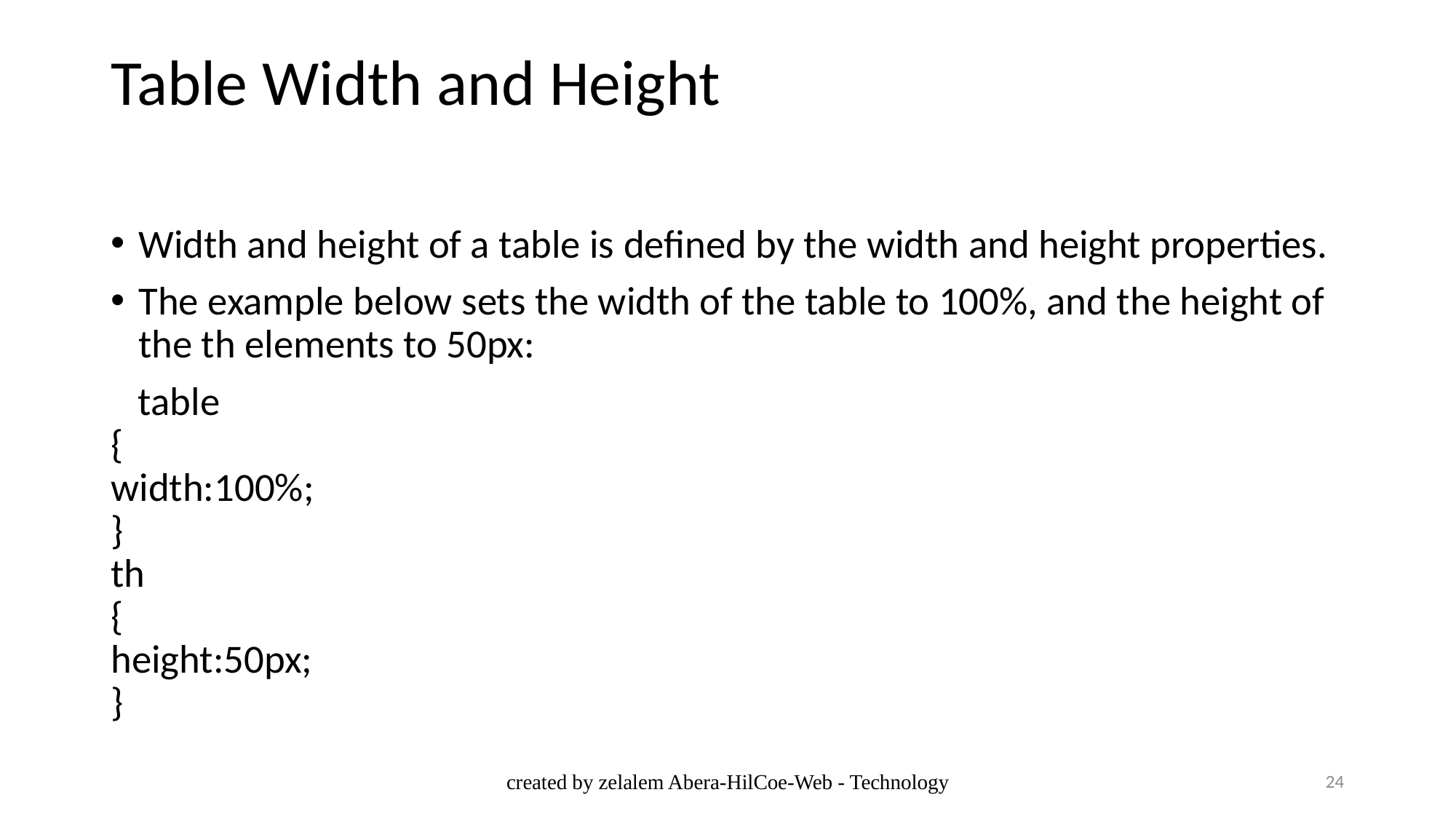

# Table Width and Height
Width and height of a table is defined by the width and height properties.
The example below sets the width of the table to 100%, and the height of the th elements to 50px:
   table
{
width:100%;
}
th
{
height:50px;
}
created by zelalem Abera-HilCoe-Web - Technology
24